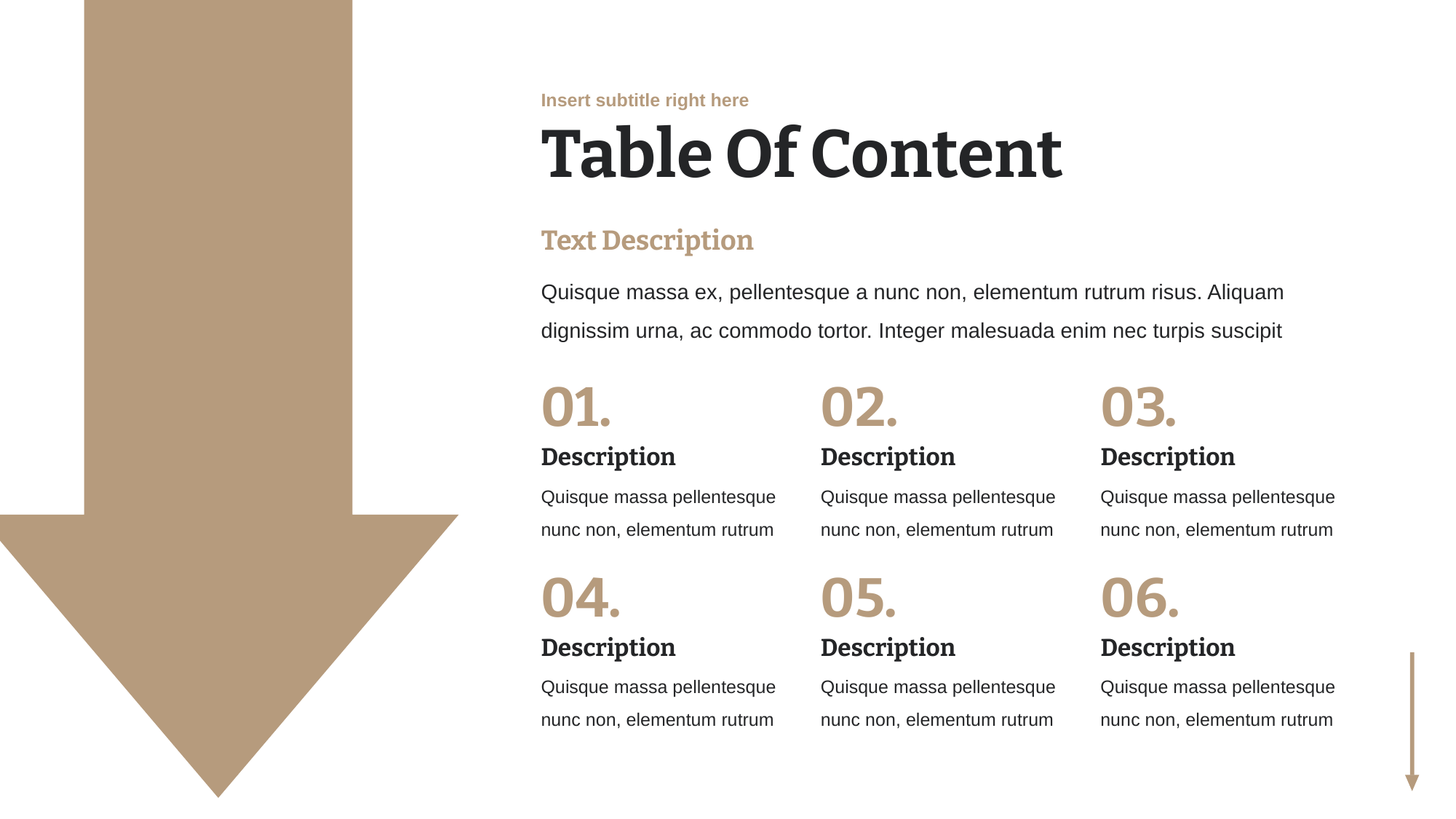

Insert subtitle right here
# Table Of Content
Text Description
Quisque massa ex, pellentesque a nunc non, elementum rutrum risus. Aliquam dignissim urna, ac commodo tortor. Integer malesuada enim nec turpis suscipit
01.
02.
03.
Description
Description
Description
Quisque massa pellentesque nunc non, elementum rutrum
Quisque massa pellentesque nunc non, elementum rutrum
Quisque massa pellentesque nunc non, elementum rutrum
04.
05.
06.
Description
Description
Description
Quisque massa pellentesque nunc non, elementum rutrum
Quisque massa pellentesque nunc non, elementum rutrum
Quisque massa pellentesque nunc non, elementum rutrum